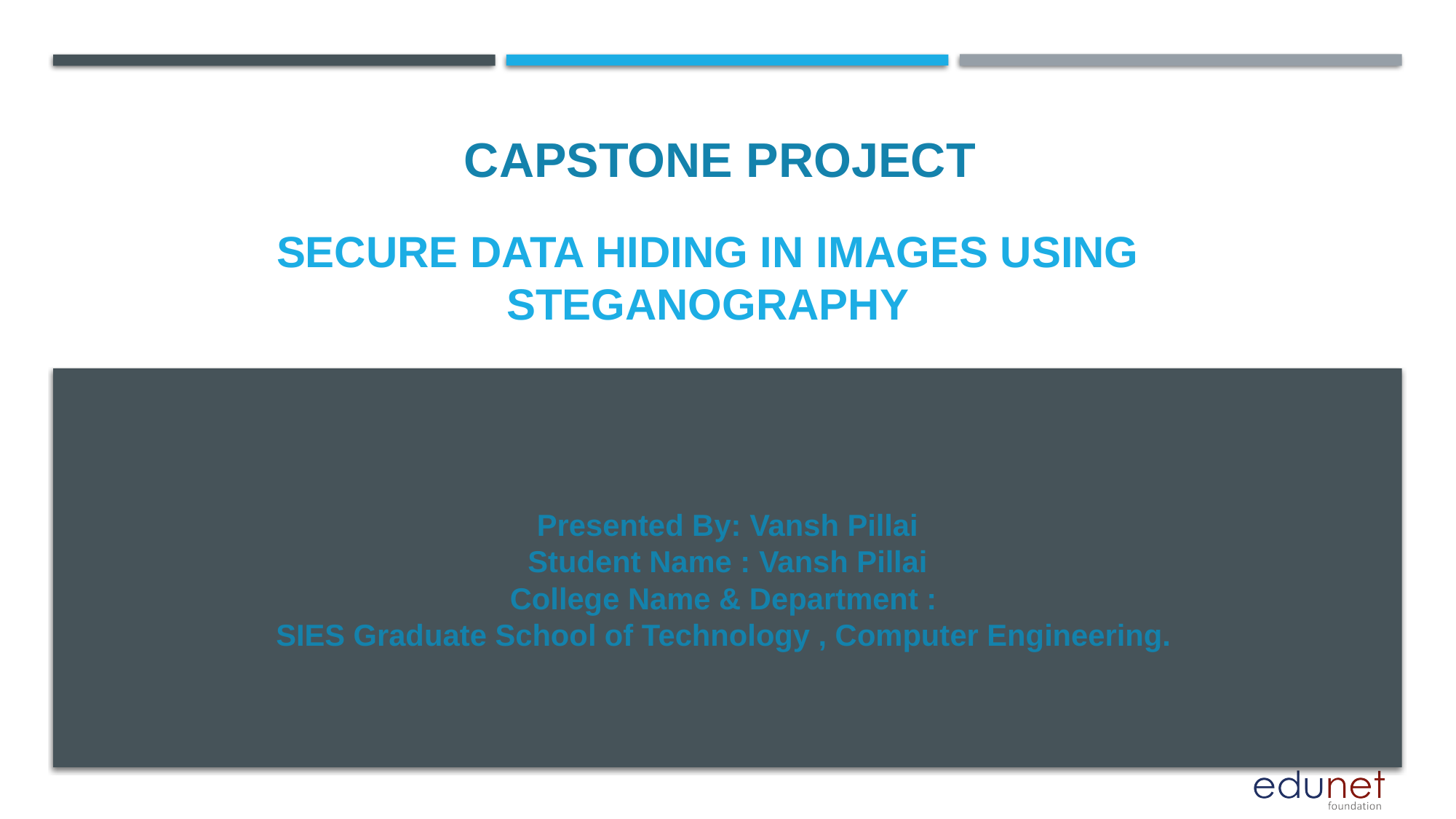

CAPSTONE PROJECT
# SECURE DATA HIDING IN IMAGES USING STEGANOGRAPHY
Presented By: Vansh Pillai
Student Name : Vansh Pillai
College Name & Department :
SIES Graduate School of Technology , Computer Engineering.